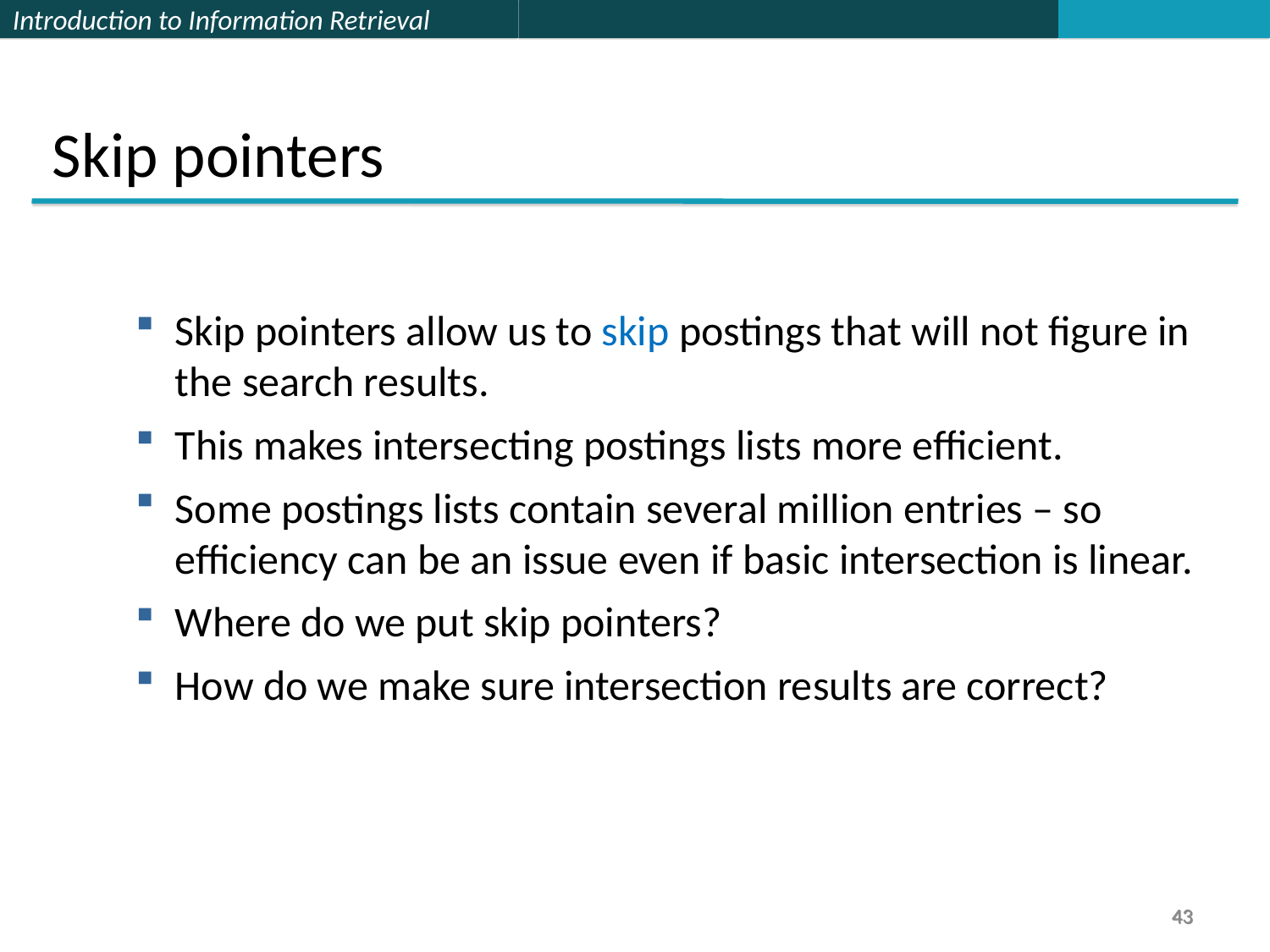

Skip pointers
Skip pointers allow us to skip postings that will not figure in the search results.
This makes intersecting postings lists more efficient.
Some postings lists contain several million entries – so efficiency can be an issue even if basic intersection is linear.
Where do we put skip pointers?
How do we make sure intersection results are correct?
43
43